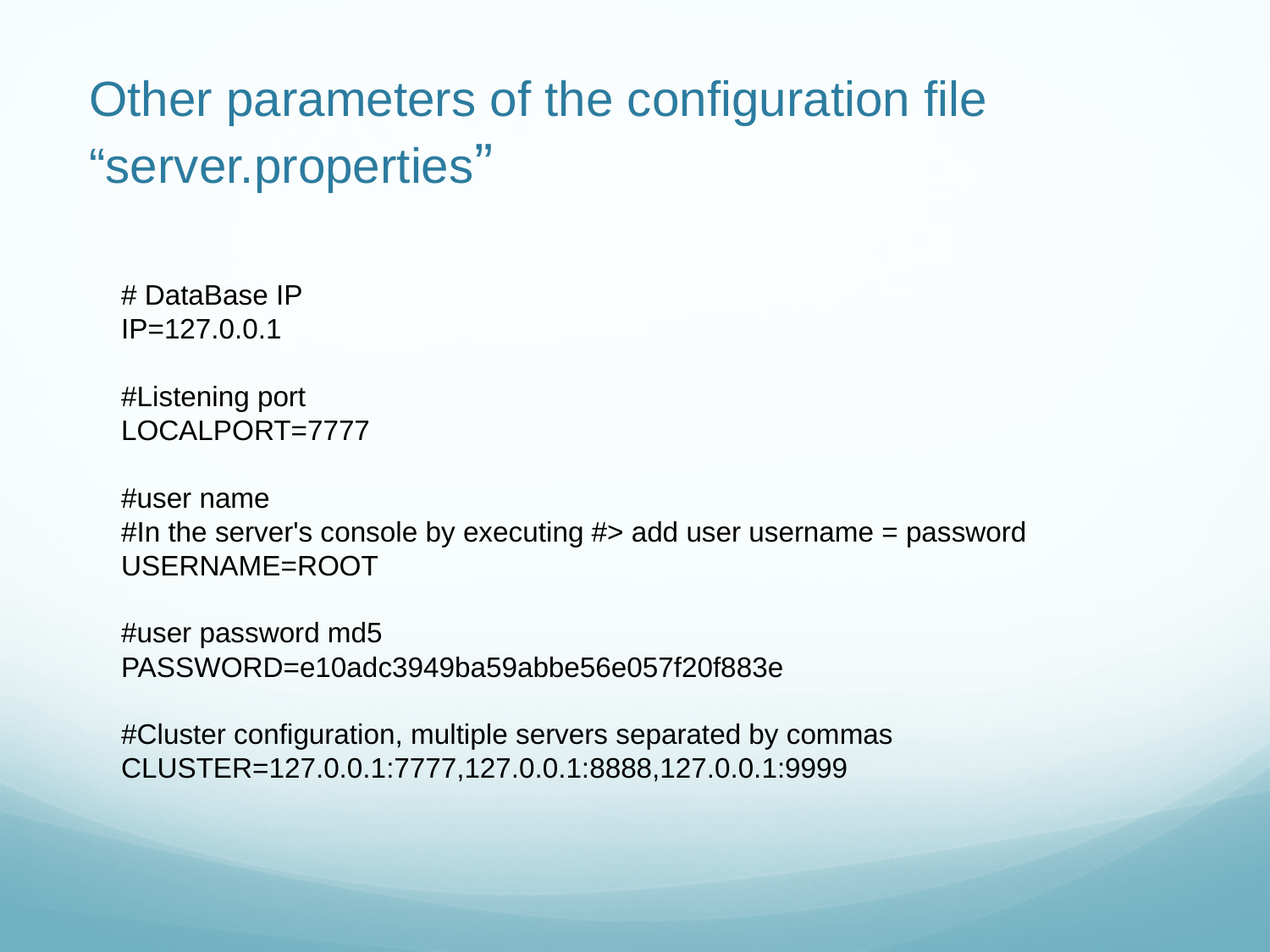

# Other parameters of the configuration file “server.properties”
# DataBase IP
IP=127.0.0.1

#Listening port
LOCALPORT=7777

#user name
#In the server's console by executing #> add user username = password
USERNAME=ROOT

#user password md5
PASSWORD=e10adc3949ba59abbe56e057f20f883e

#Cluster configuration, multiple servers separated by commas
CLUSTER=127.0.0.1:7777,127.0.0.1:8888,127.0.0.1:9999